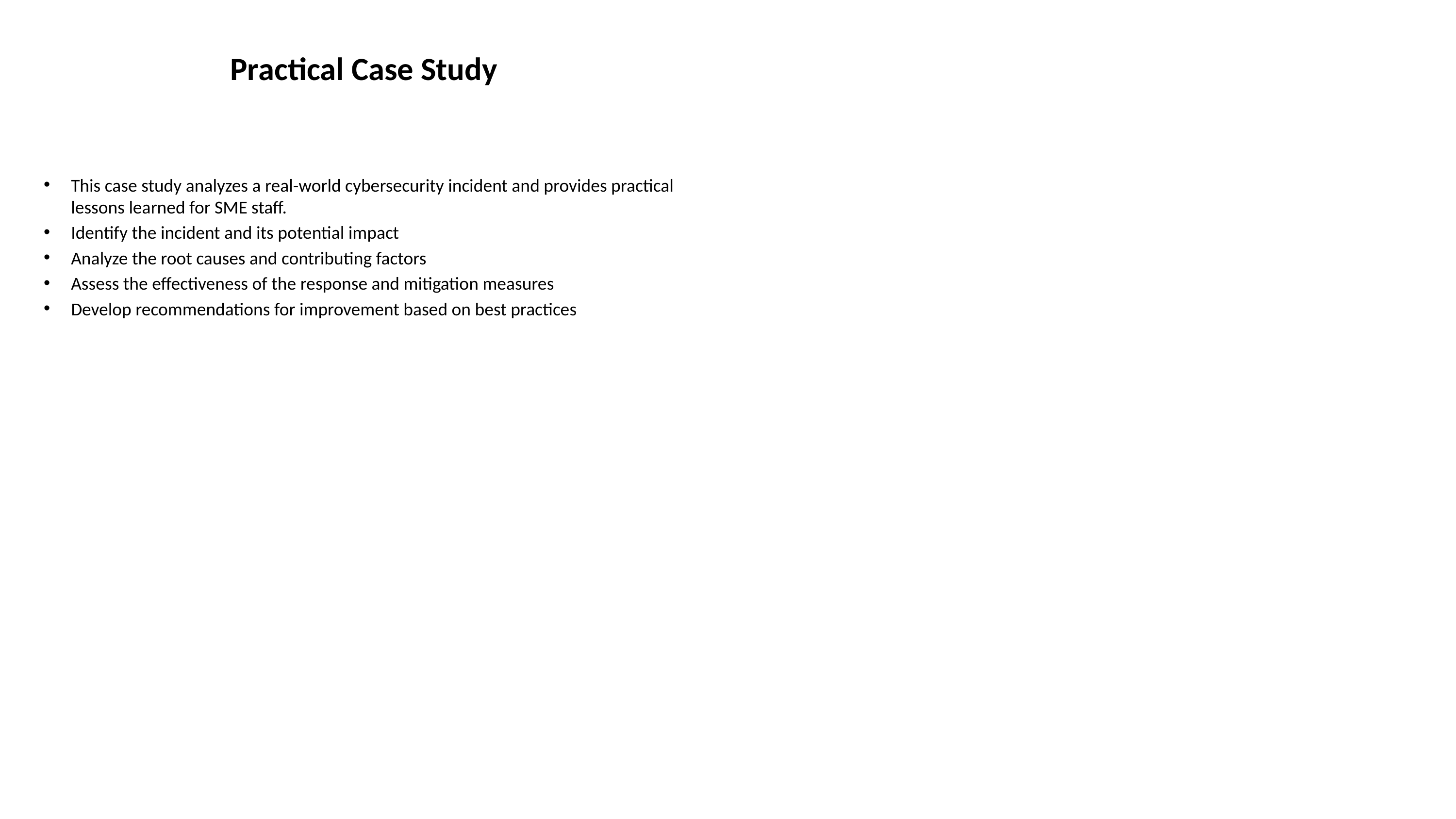

# Practical Case Study

This case study analyzes a real-world cybersecurity incident and provides practical lessons learned for SME staff.
Identify the incident and its potential impact
Analyze the root causes and contributing factors
Assess the effectiveness of the response and mitigation measures
Develop recommendations for improvement based on best practices